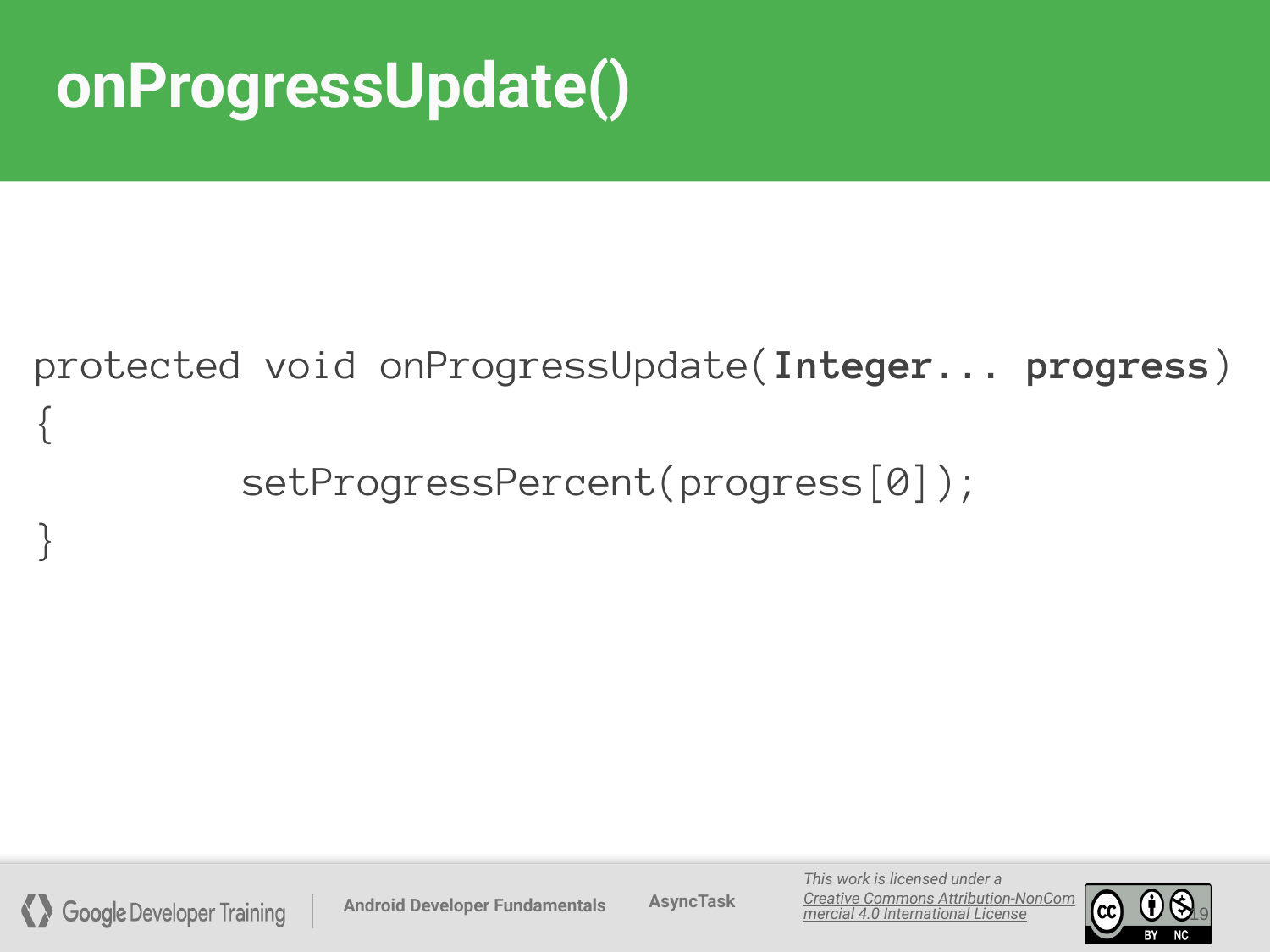

# onProgressUpdate()

protected void onProgressUpdate(Integer... progress)
{
         setProgressPercent(progress[0]);
}

19